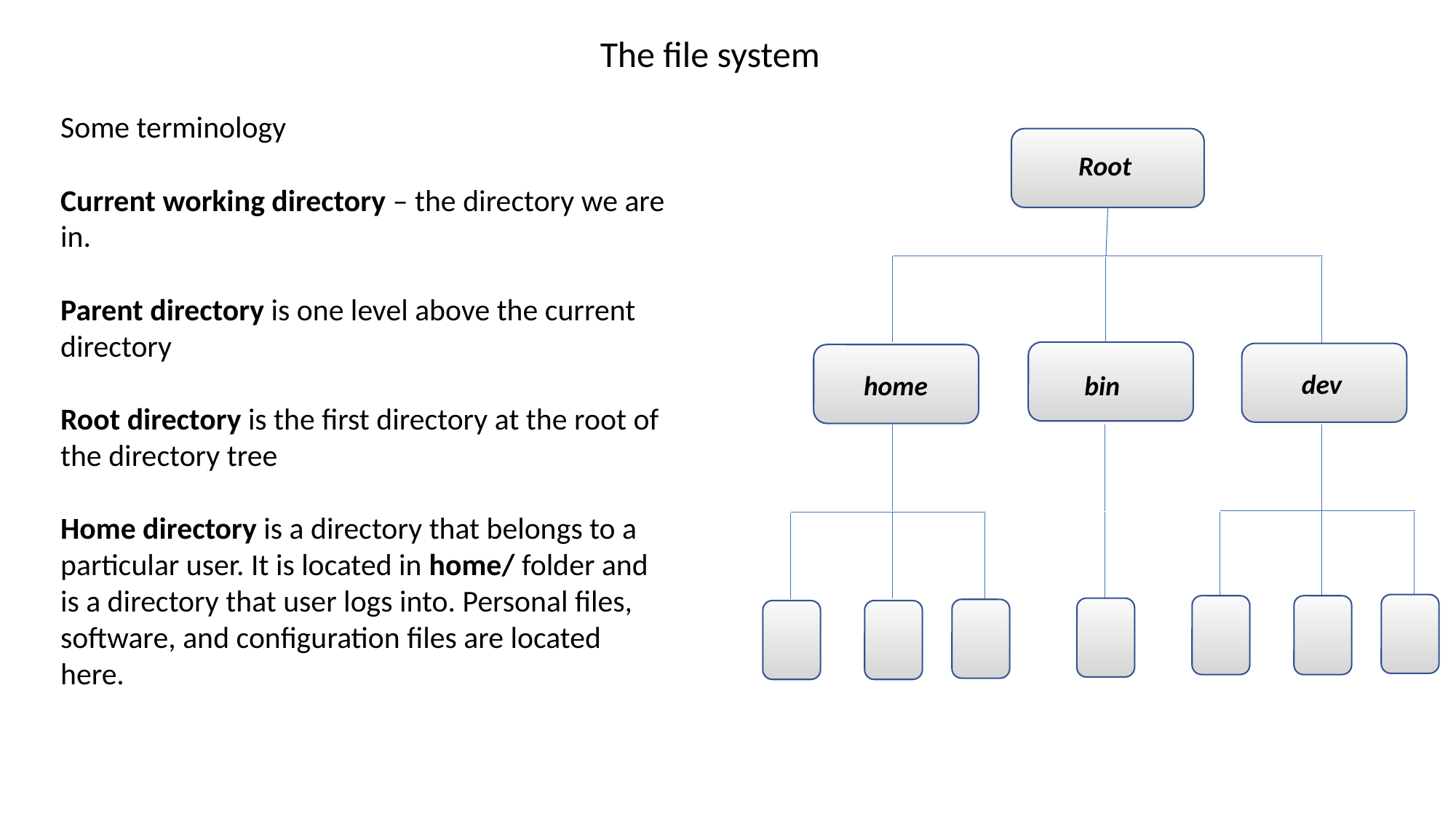

The file system

Some terminology

Current working directory – the directory we are in.

Parent directory is one level above the current directory

Root directory is the first directory at the root of the directory tree

Home directory is a directory that belongs to a particular user. It is located in home/ folder and is a directory that user logs into. Personal files, software, and configuration files are located here.

Root

dev
home
bin